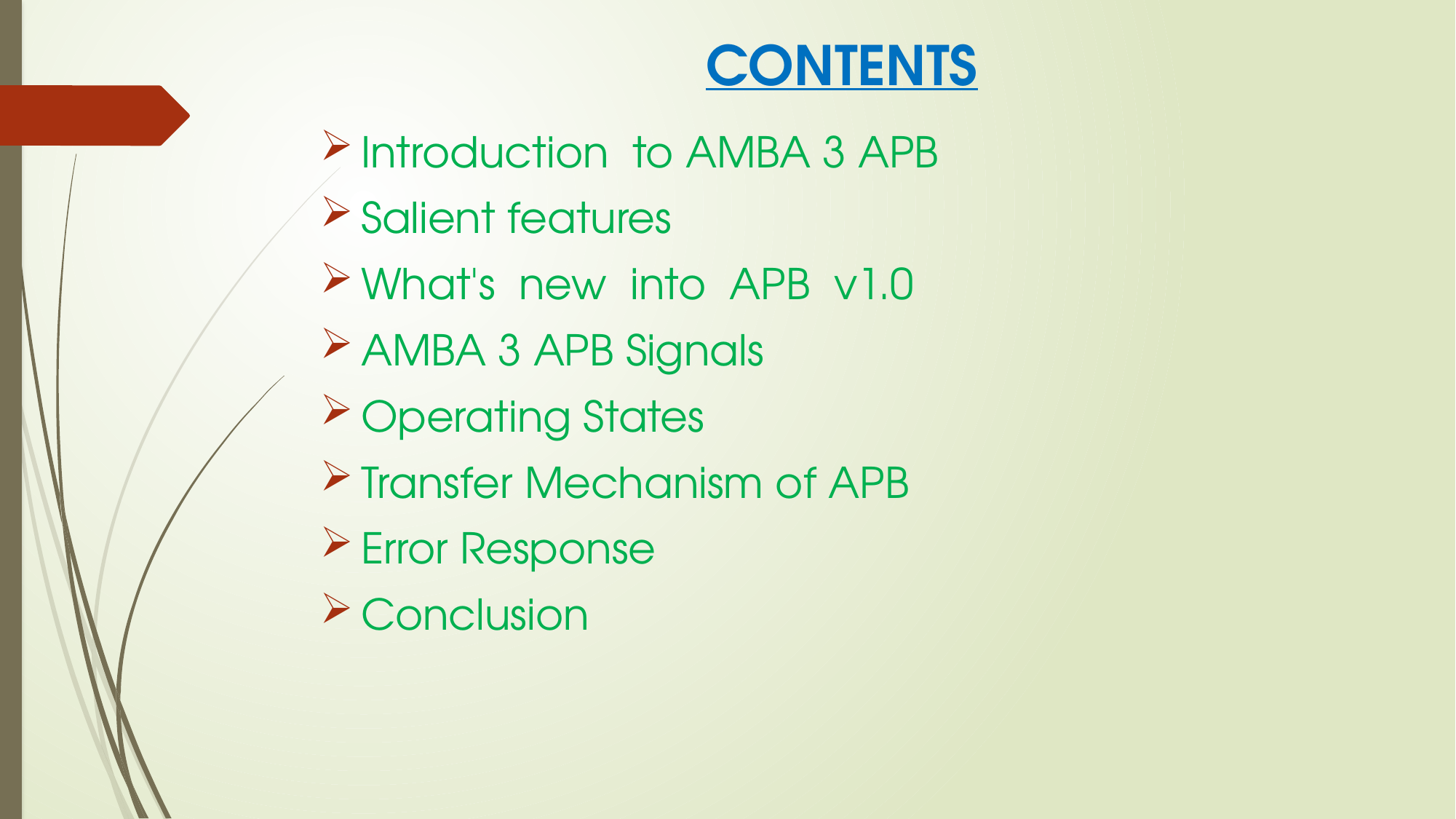

# CONTENTS
Introduction  to AMBA 3 APB
Salient features
What's  new  into  APB  v1.0
AMBA 3 APB Signals
Operating States
Transfer Mechanism of APB
Error Response
Conclusion